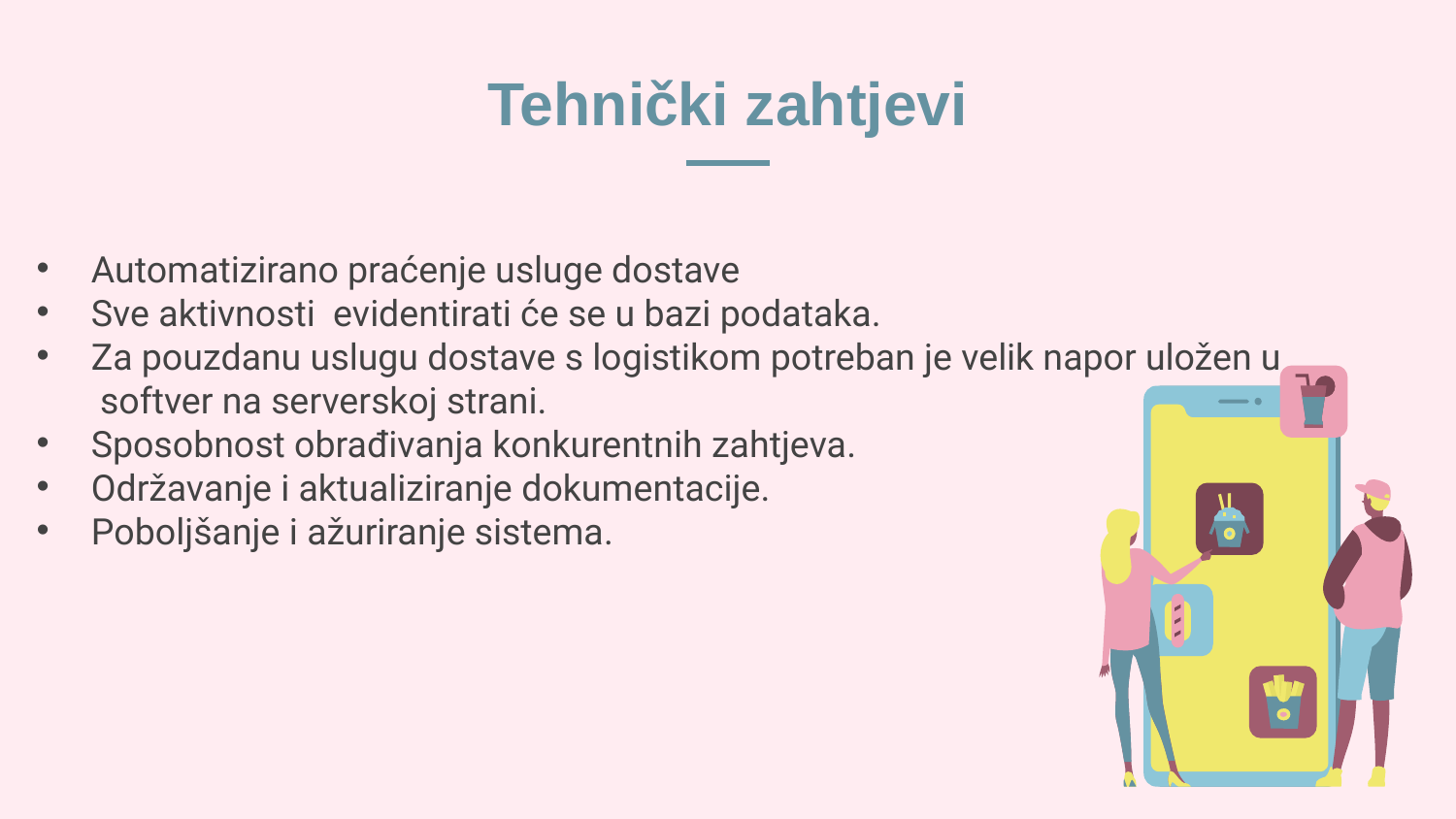

# Tehnički zahtjevi
Automatizirano praćenje usluge dostave
Sve aktivnosti  evidentirati će se u bazi podataka.
Za pouzdanu uslugu dostave s logistikom potreban je velik napor uložen u softver na serverskoj strani.
Sposobnost obrađivanja konkurentnih zahtjeva.
Održavanje i aktualiziranje dokumentacije.
Poboljšanje i ažuriranje sistema.